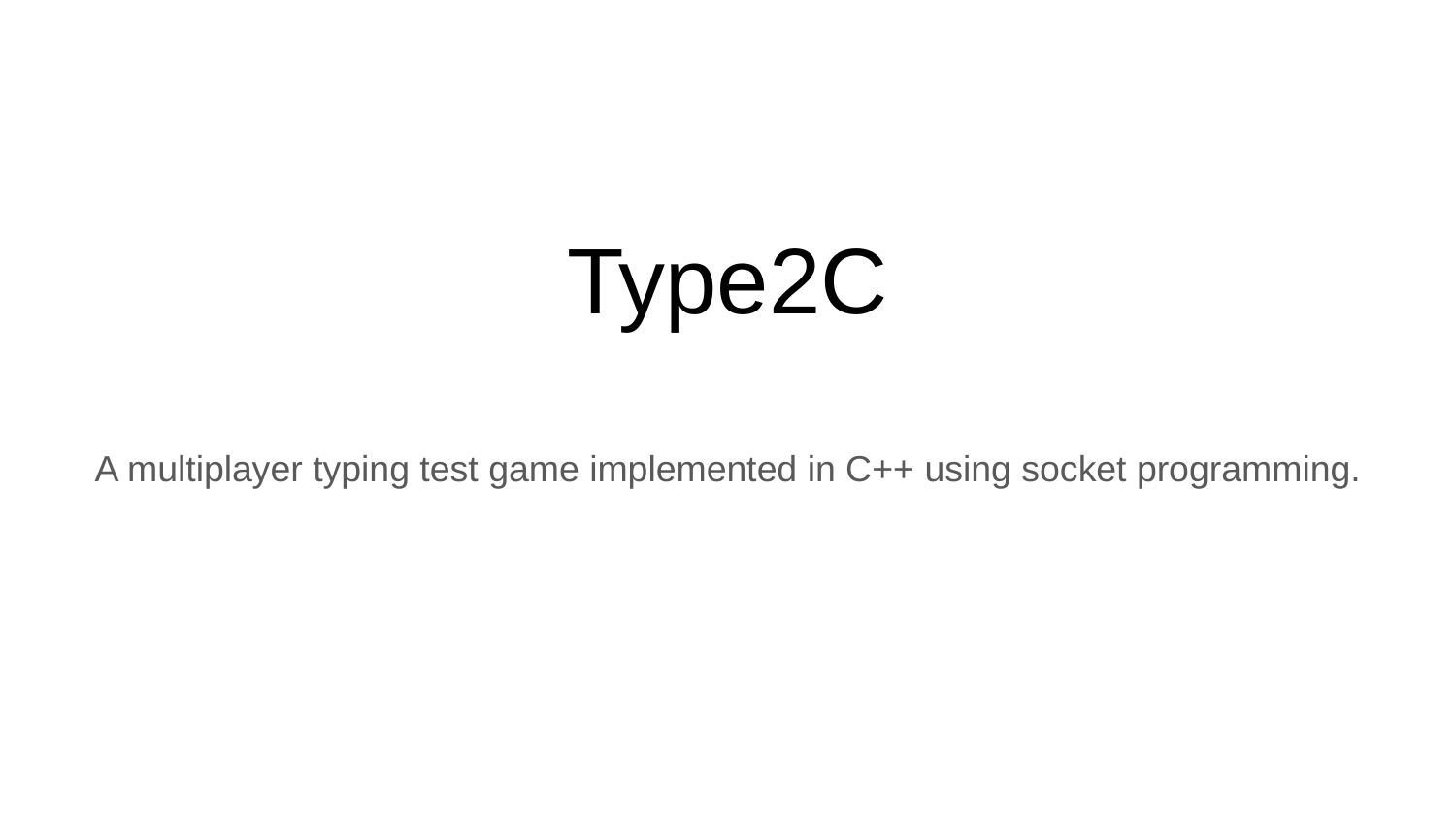

# Type2C
A multiplayer typing test game implemented in C++ using socket programming.